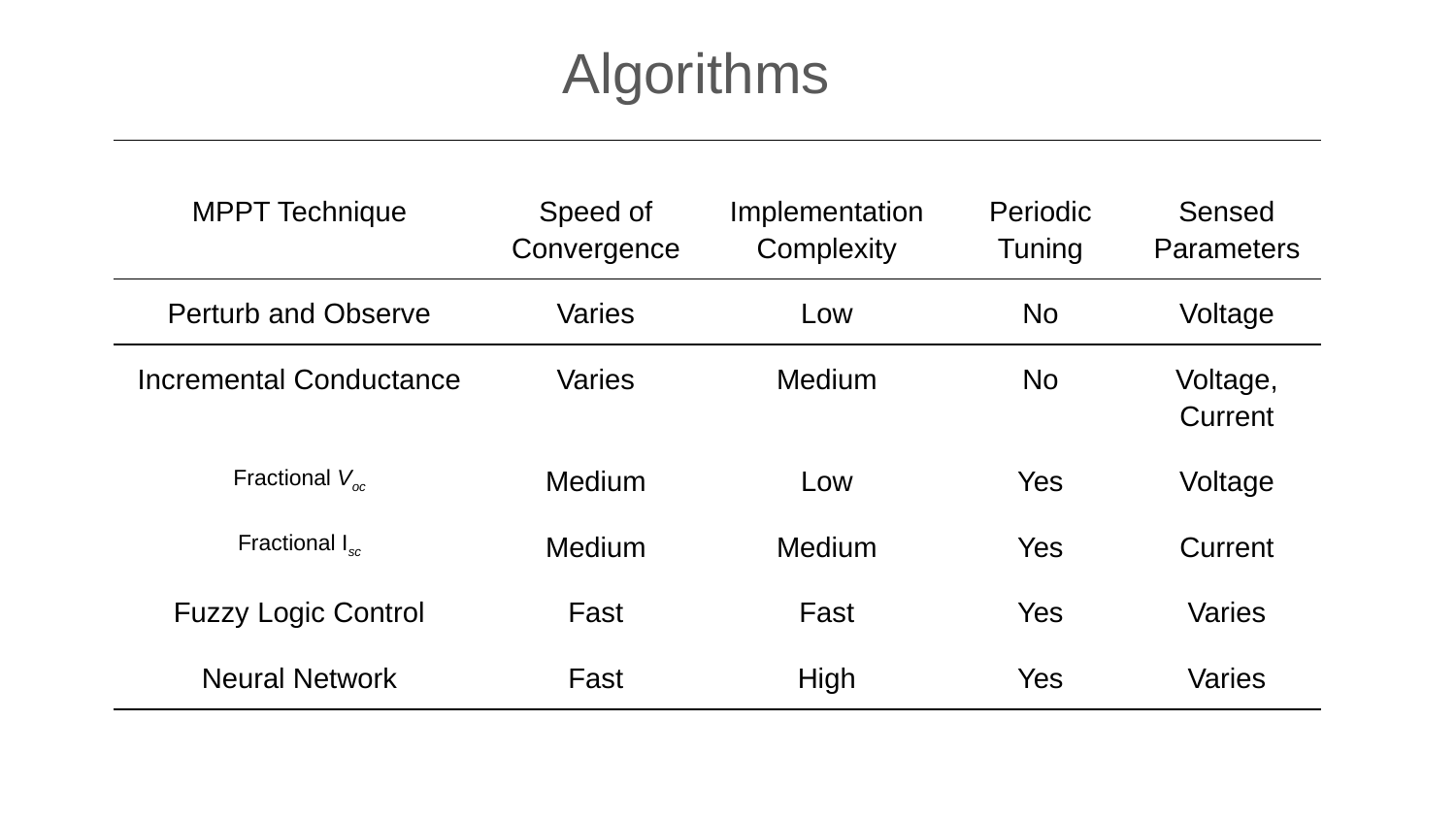

Algorithms
| MPPT Technique | Speed of Convergence | Implementation Complexity | Periodic Tuning | Sensed Parameters |
| --- | --- | --- | --- | --- |
| Perturb and Observe | Varies | Low | No | Voltage |
| Incremental Conductance | Varies | Medium | No | Voltage, Current |
| Fractional Voc | Medium | Low | Yes | Voltage |
| Fractional Isc | Medium | Medium | Yes | Current |
| Fuzzy Logic Control | Fast | Fast | Yes | Varies |
| Neural Network | Fast | High | Yes | Varies |